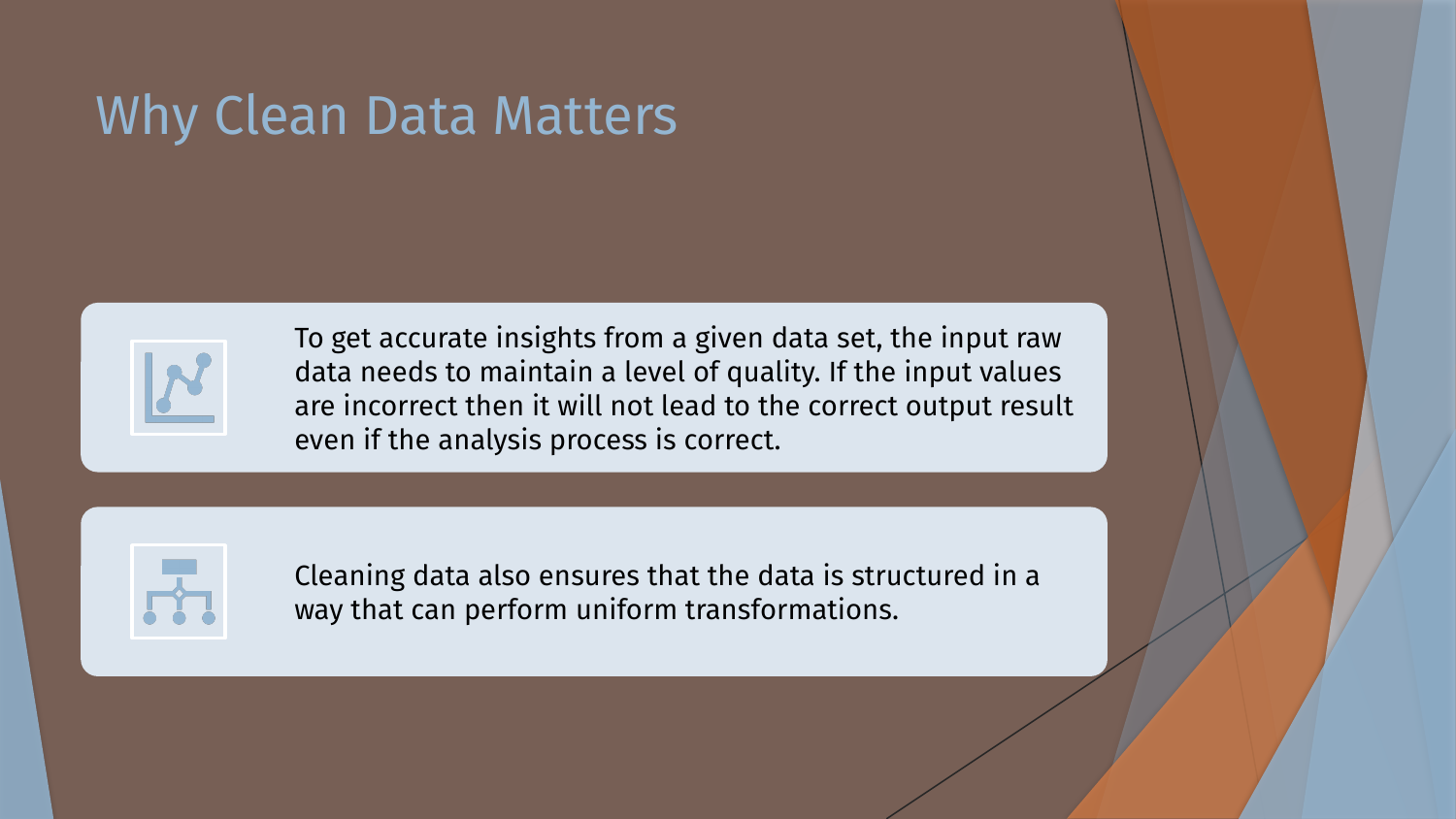

# Why Clean Data Matters
To get accurate insights from a given data set, the input raw data needs to maintain a level of quality. If the input values are incorrect then it will not lead to the correct output result even if the analysis process is correct.
Cleaning data also ensures that the data is structured in a way that can perform uniform transformations.